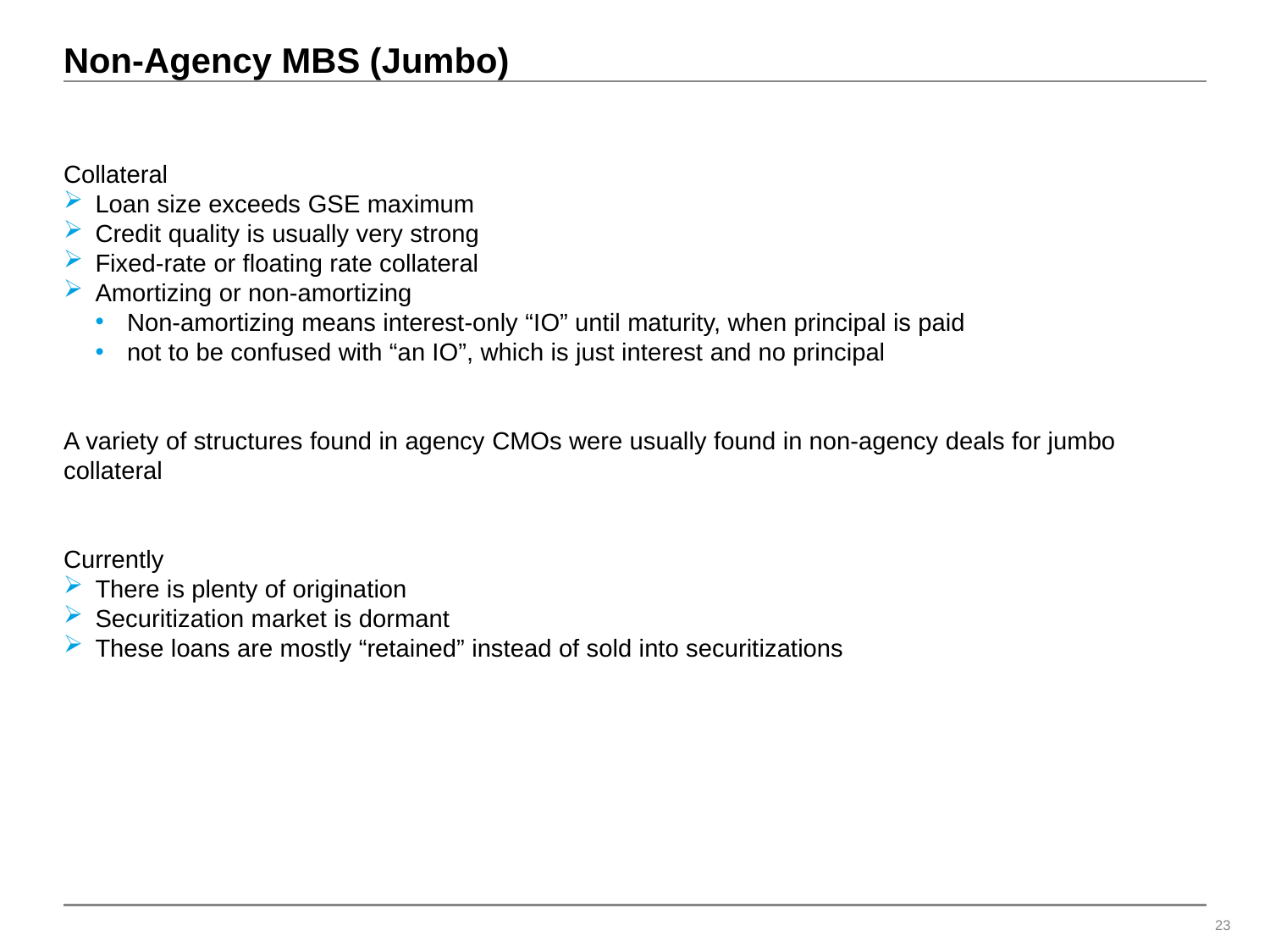

# Non-Agency MBS (Jumbo)
Collateral
Loan size exceeds GSE maximum
Credit quality is usually very strong
Fixed-rate or floating rate collateral
Amortizing or non-amortizing
Non-amortizing means interest-only “IO” until maturity, when principal is paid
not to be confused with “an IO”, which is just interest and no principal

A variety of structures found in agency CMOs were usually found in non-agency deals for jumbo collateral

Currently
There is plenty of origination
Securitization market is dormant
These loans are mostly “retained” instead of sold into securitizations